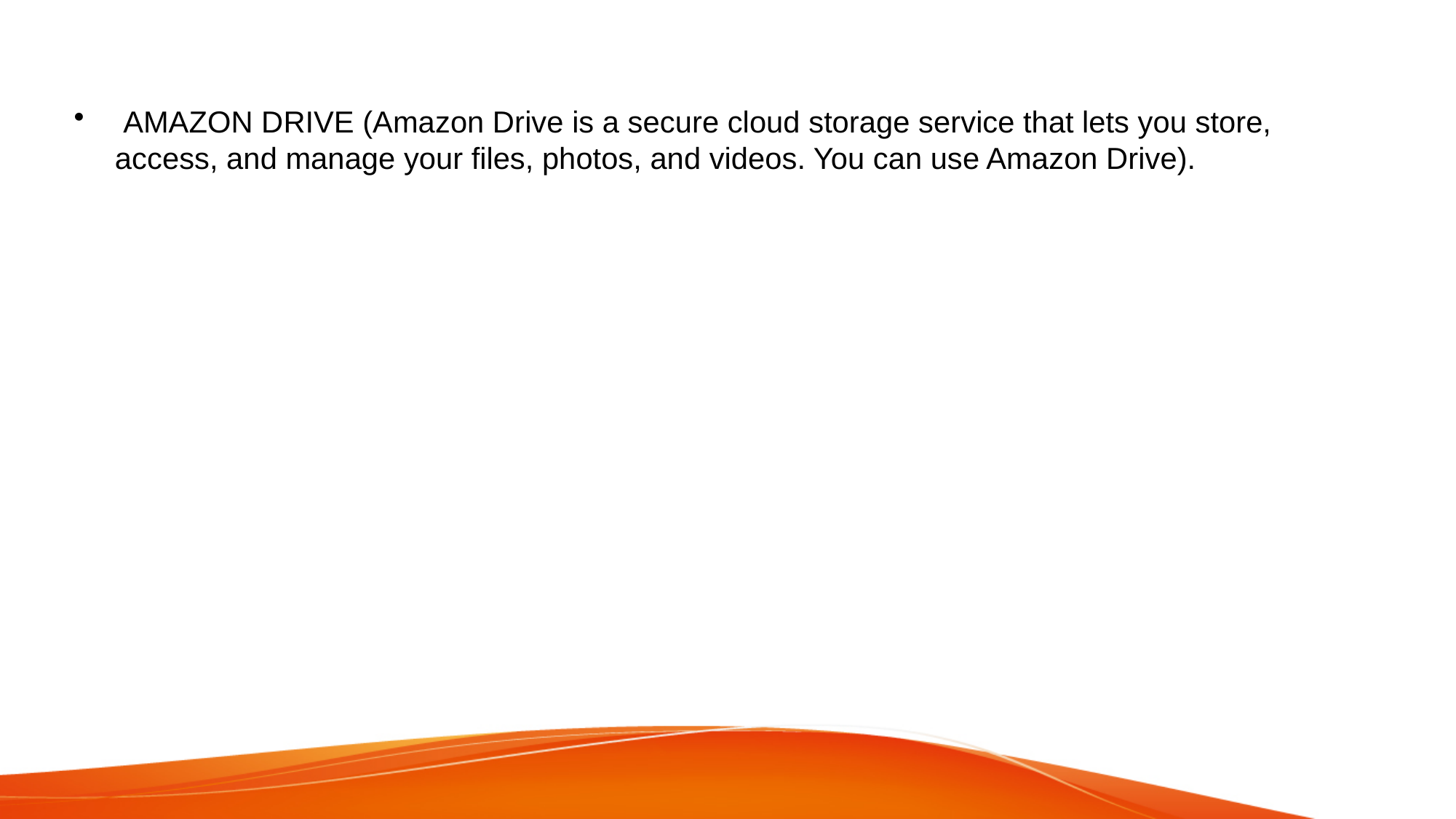

AMAZON DRIVE (Amazon Drive is a secure cloud storage service that lets you store, access, and manage your files, photos, and videos. You can use Amazon Drive).